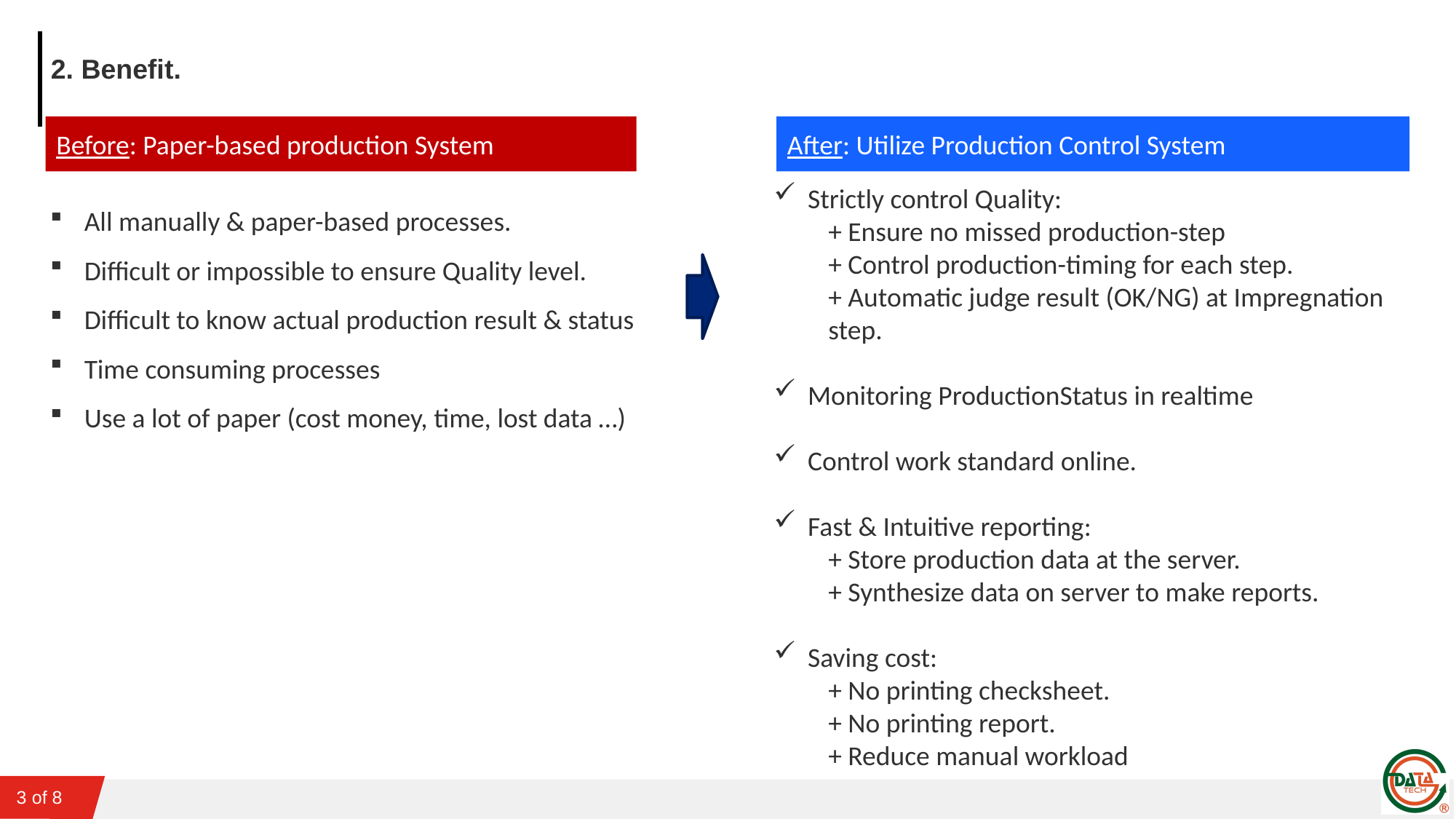

2. Benefit.
Before: Paper-based production System
After: Utilize Production Control System
Strictly control Quality:
+ Ensure no missed production-step
+ Control production-timing for each step.
+ Automatic judge result (OK/NG) at Impregnation step.

Monitoring ProductionStatus in realtime

Control work standard online.

Fast & Intuitive reporting:
+ Store production data at the server.
+ Synthesize data on server to make reports.

Saving cost:
+ No printing checksheet.
+ No printing report.
+ Reduce manual workload
All manually & paper-based processes.
Difficult or impossible to ensure Quality level.
Difficult to know actual production result & status
Time consuming processes
Use a lot of paper (cost money, time, lost data …)